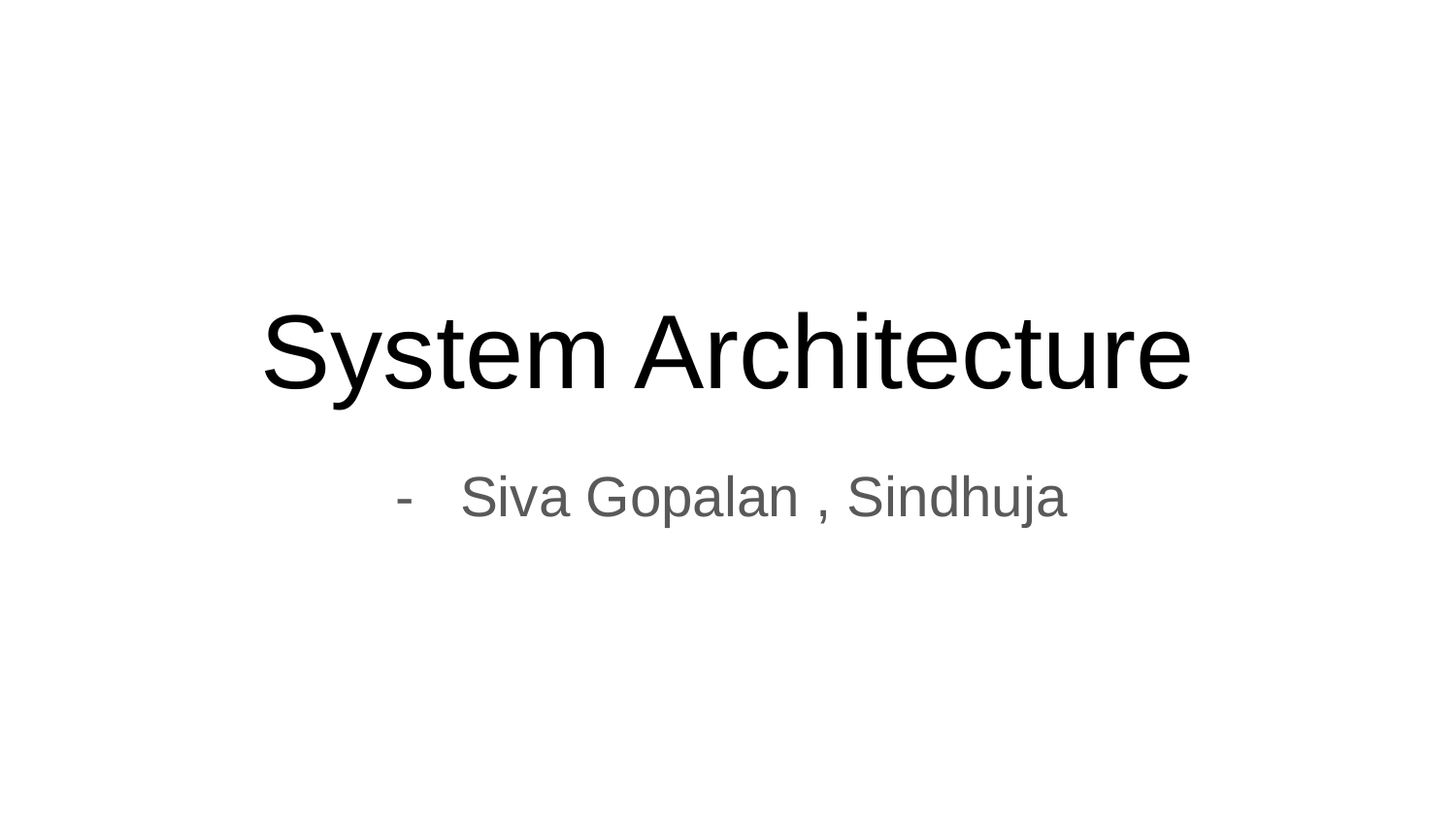

# System Architecture
Siva Gopalan , Sindhuja